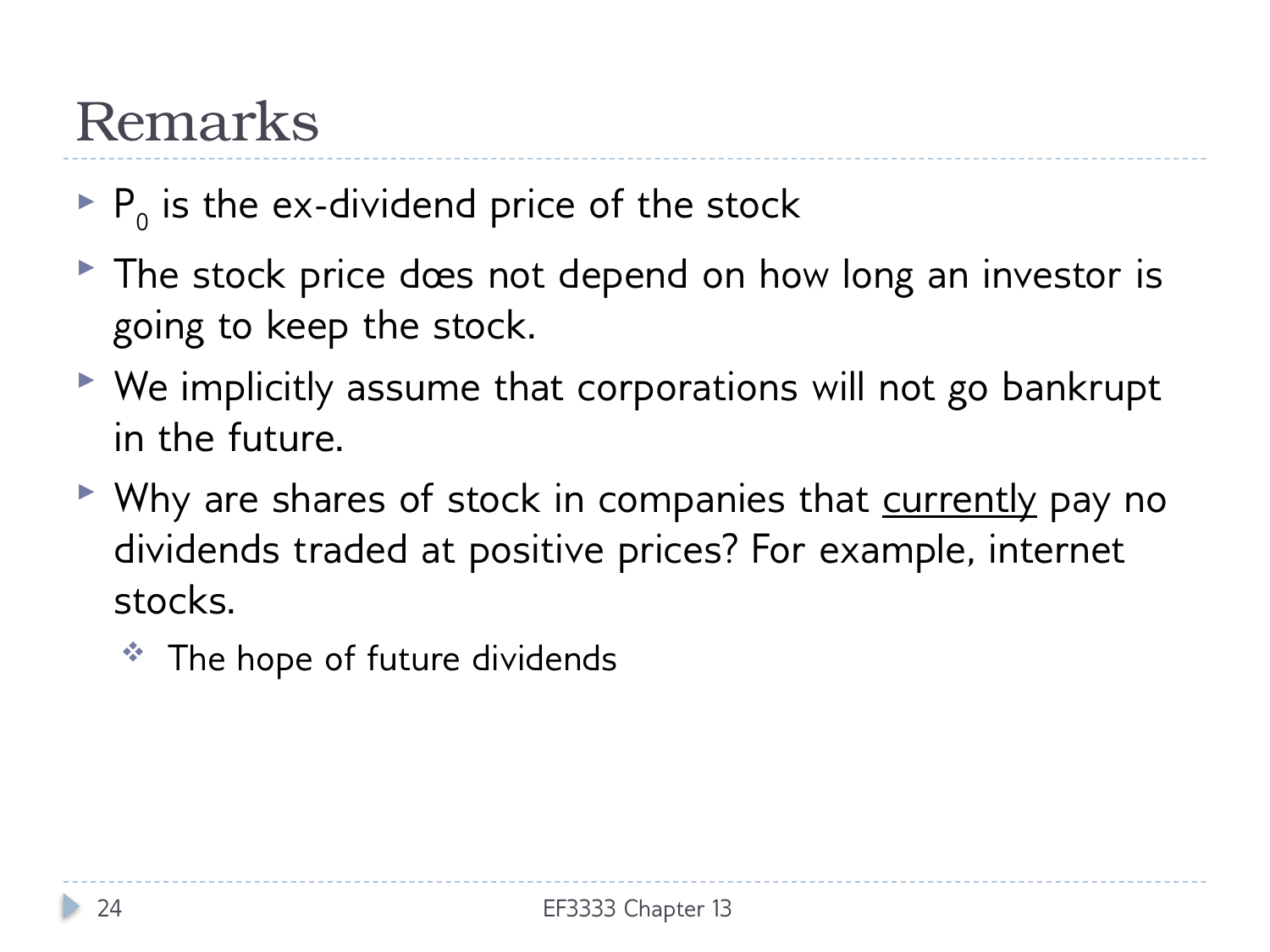

# Remarks
P0 is the ex-dividend price of the stock
The stock price does not depend on how long an investor is going to keep the stock.
We implicitly assume that corporations will not go bankrupt in the future.
Why are shares of stock in companies that currently pay no dividends traded at positive prices? For example, internet stocks.
The hope of future dividends

24
EF3333 Chapter 13